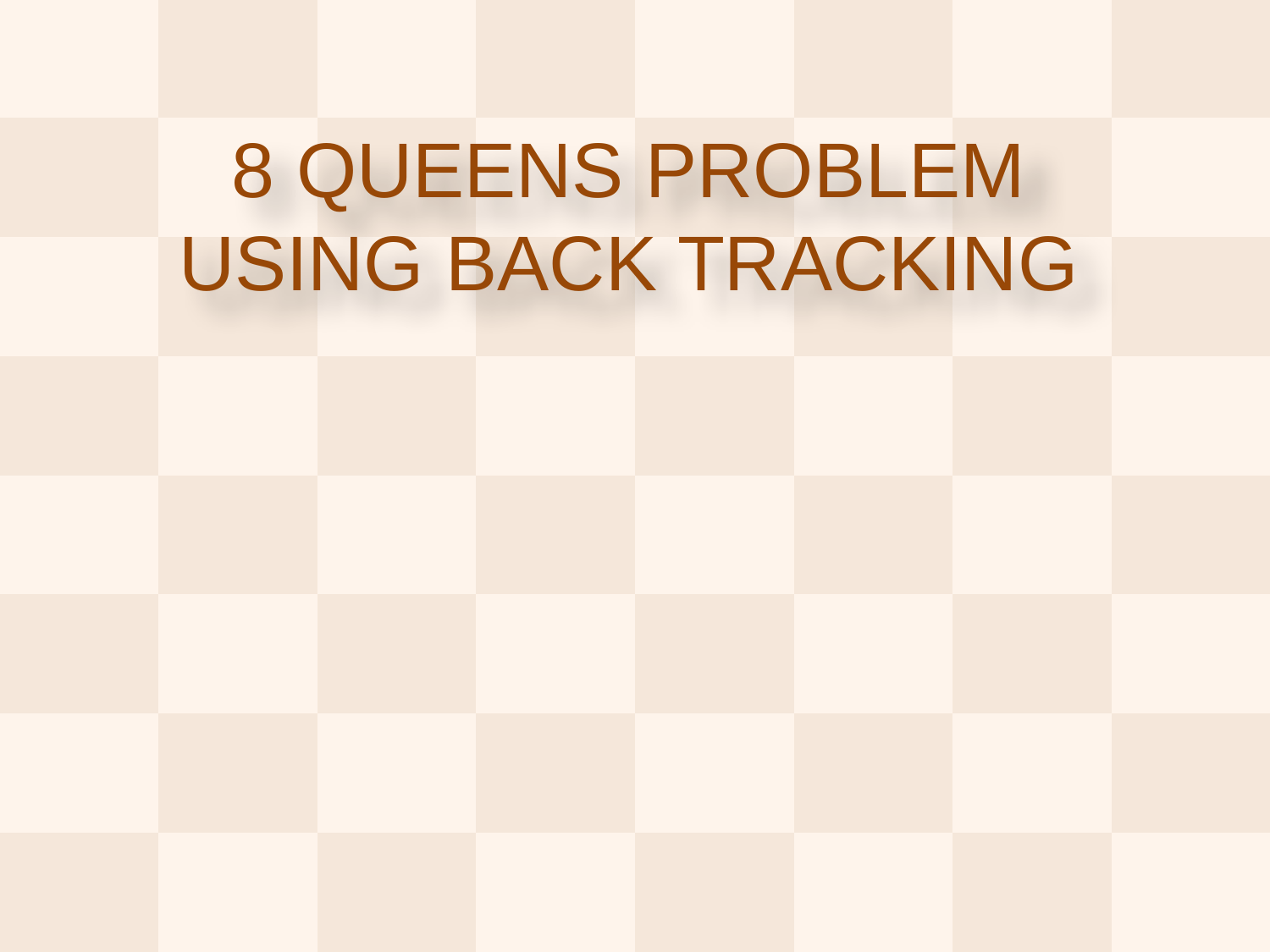

# 8 QUEENS PROBLEM USING BACK TRACKING